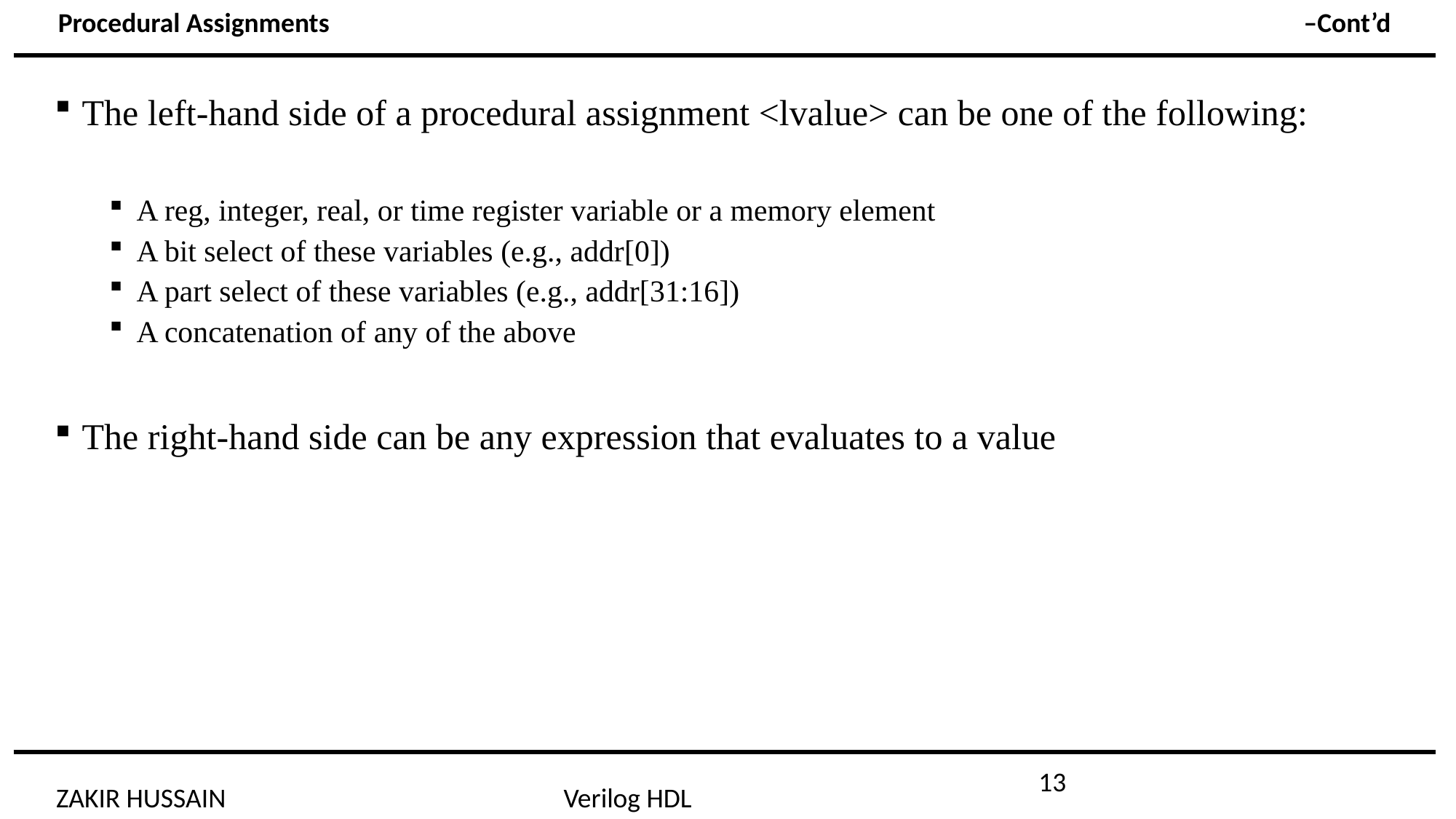

Procedural Assignments                                                                                                                                                              –Cont’d
The left-hand side of a procedural assignment <lvalue> can be one of the following:

A reg, integer, real, or time register variable or a memory element
A bit select of these variables (e.g., addr[0])
A part select of these variables (e.g., addr[31:16])
A concatenation of any of the above

The right-hand side can be any expression that evaluates to a value
13